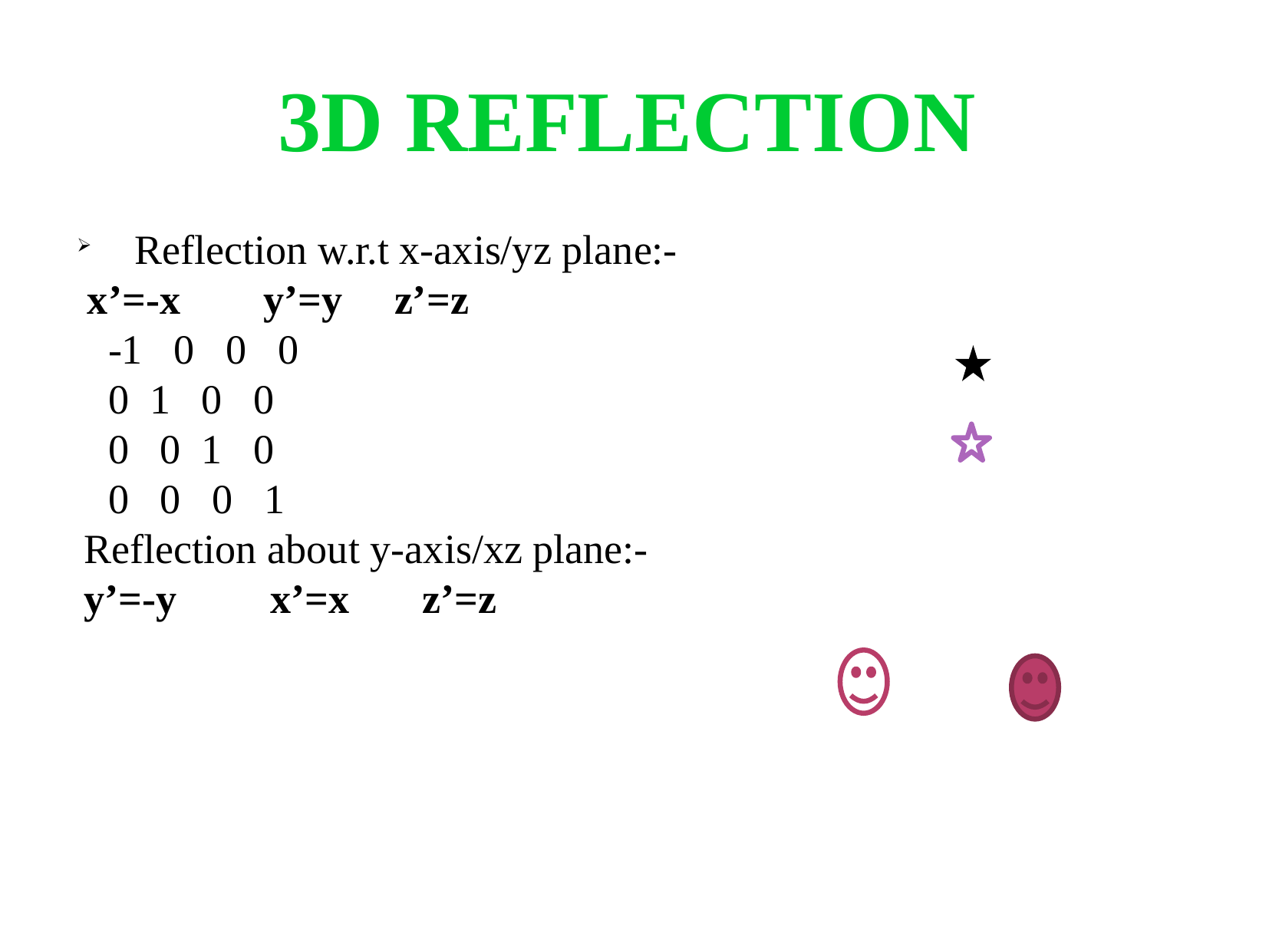

3d reflection
Reflection w.r.t x-axis/yz plane:-
 x’=-x        y’=y     z’=z
   -1   0   0   0
   0  1   0   0
   0   0  1   0
   0   0   0   1
  Reflection about y-axis/xz plane:-
  y’=-y         x’=x       z’=z